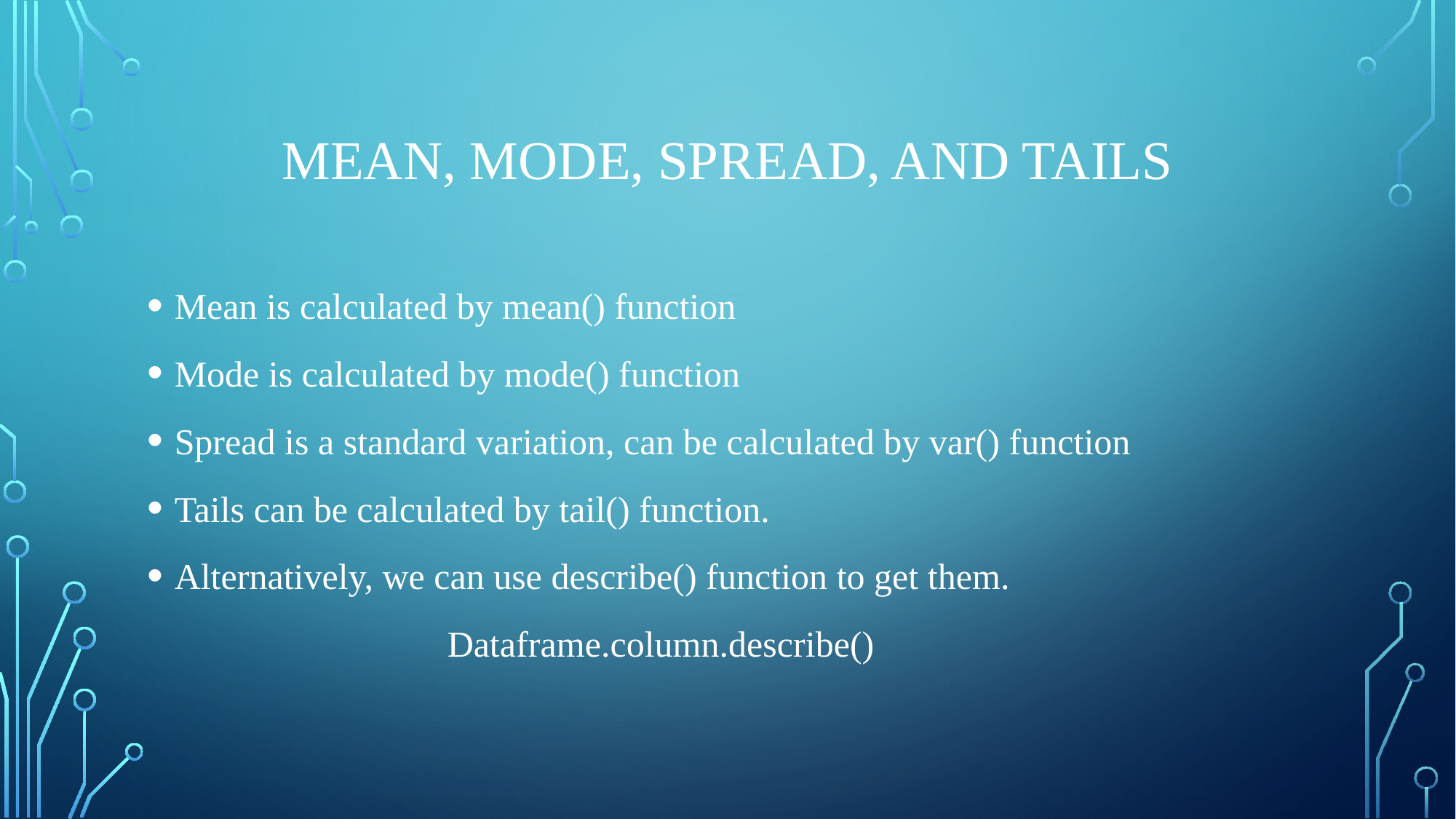

# Mean, Mode, Spread, and Tails
Mean is calculated by mean() function
Mode is calculated by mode() function
Spread is a standard variation, can be calculated by var() function
Tails can be calculated by tail() function.
Alternatively, we can use describe() function to get them.
                                 Dataframe.column.describe()